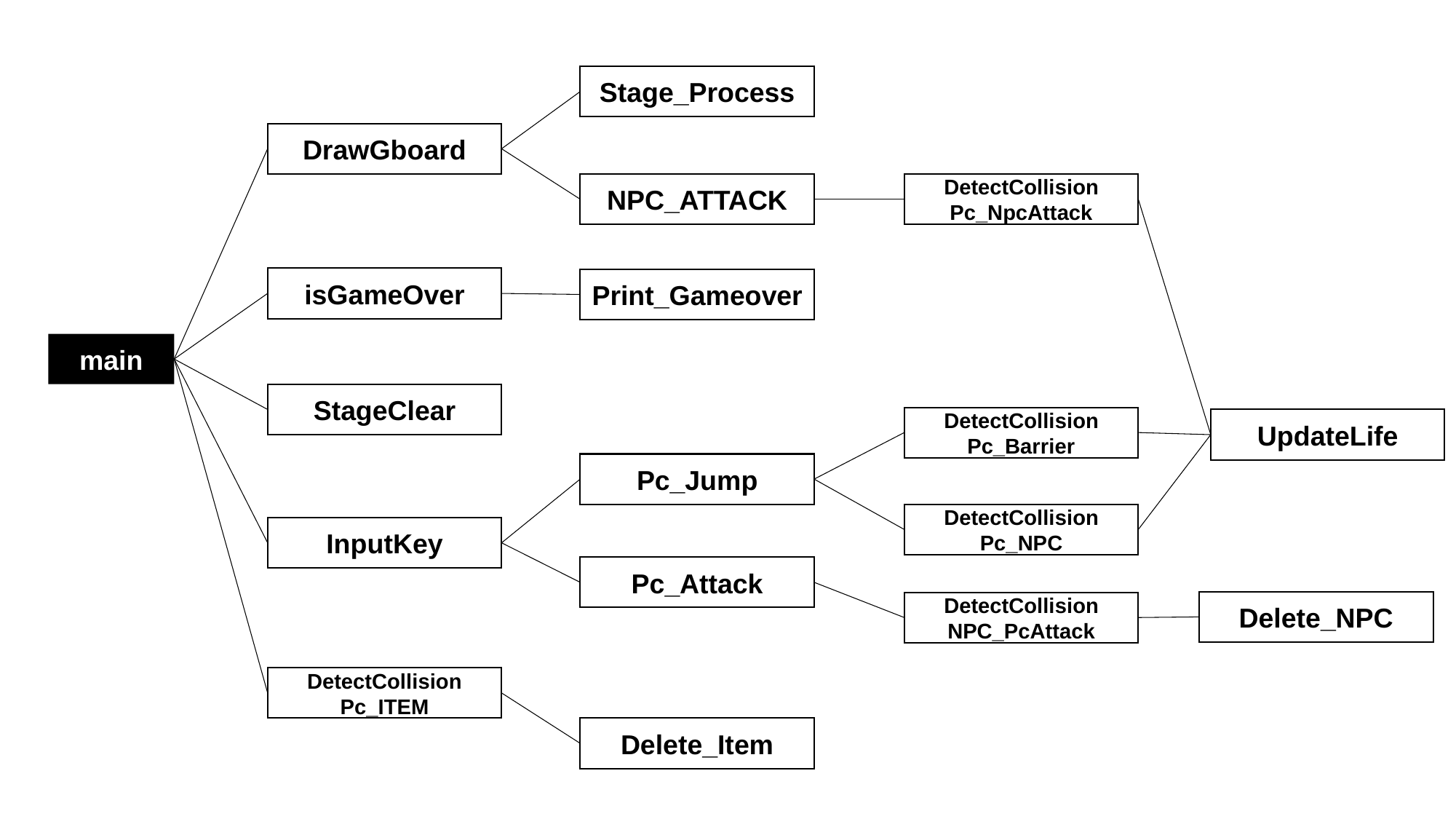

Stage_Process
DrawGboard
NPC_ATTACK
DetectCollision
Pc_NpcAttack
isGameOver
Print_Gameover
main
StageClear
DetectCollision
Pc_Barrier
UpdateLife
Pc_Jump
DetectCollision
Pc_NPC
InputKey
Pc_Attack
Delete_NPC
DetectCollision
NPC_PcAttack
DetectCollision
Pc_ITEM
Delete_Item